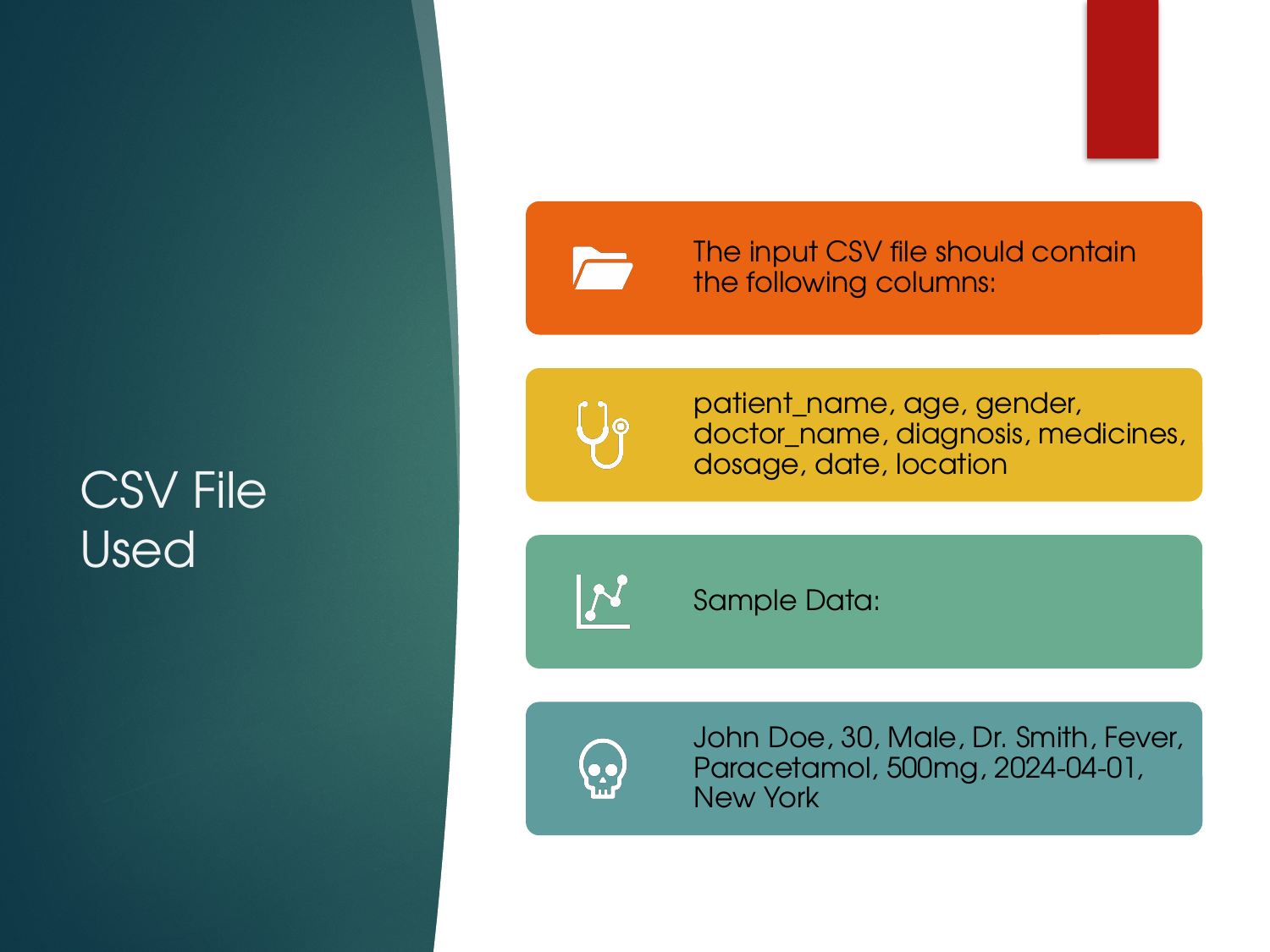

# CSV File Used
The input CSV file should contain the following columns:
patient_name, age, gender, doctor_name, diagnosis, medicines, dosage, date, location
Sample Data:
John Doe, 30, Male, Dr. Smith, Fever, Paracetamol, 500mg, 2024-04-01, New York